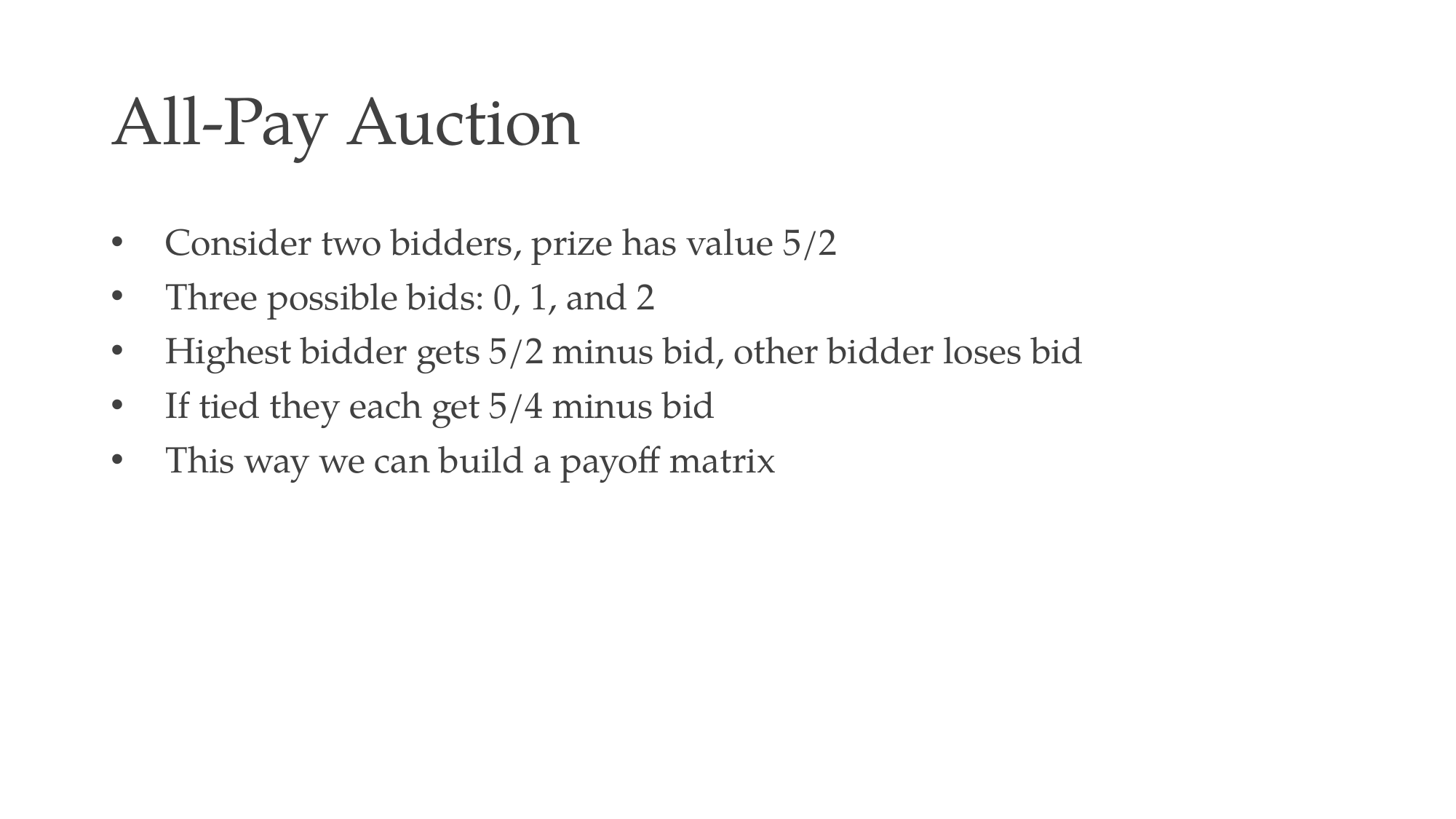

# All-Pay Auction
Consider two bidders, prize has value 5/2
Three possible bids: 0, 1, and 2
Highest bidder gets 5/2 minus bid, other bidder loses bid
If tied they each get 5/4 minus bid
This way we can build a payoff matrix